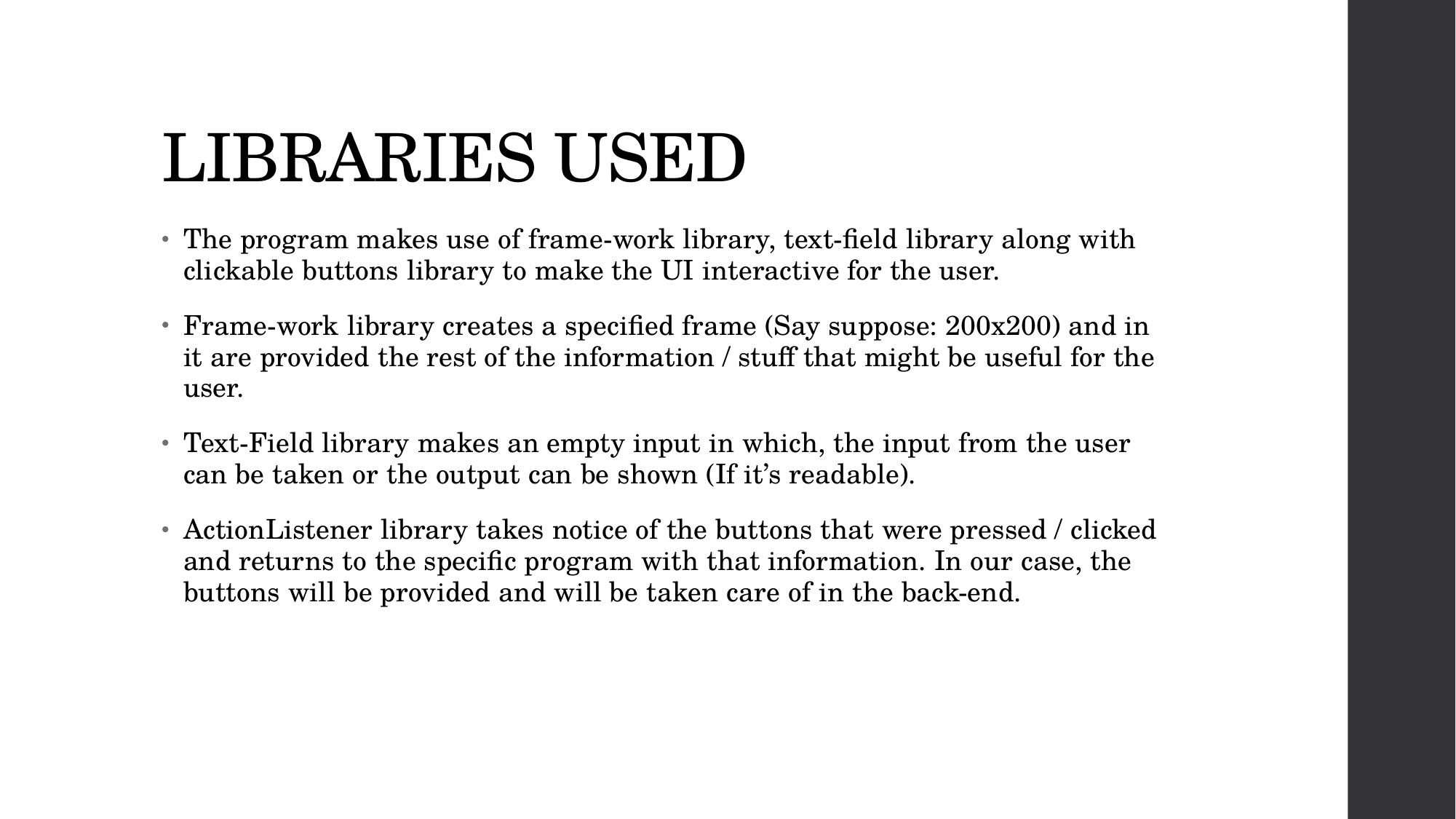

# LIBRARIES USED
The program makes use of frame-work library, text-field library along with clickable buttons library to make the UI interactive for the user.
Frame-work library creates a specified frame (Say suppose: 200x200) and in it are provided the rest of the information / stuff that might be useful for the user.
Text-Field library makes an empty input in which, the input from the user can be taken or the output can be shown (If it’s readable).
ActionListener library takes notice of the buttons that were pressed / clicked and returns to the specific program with that information. In our case, the buttons will be provided and will be taken care of in the back-end.